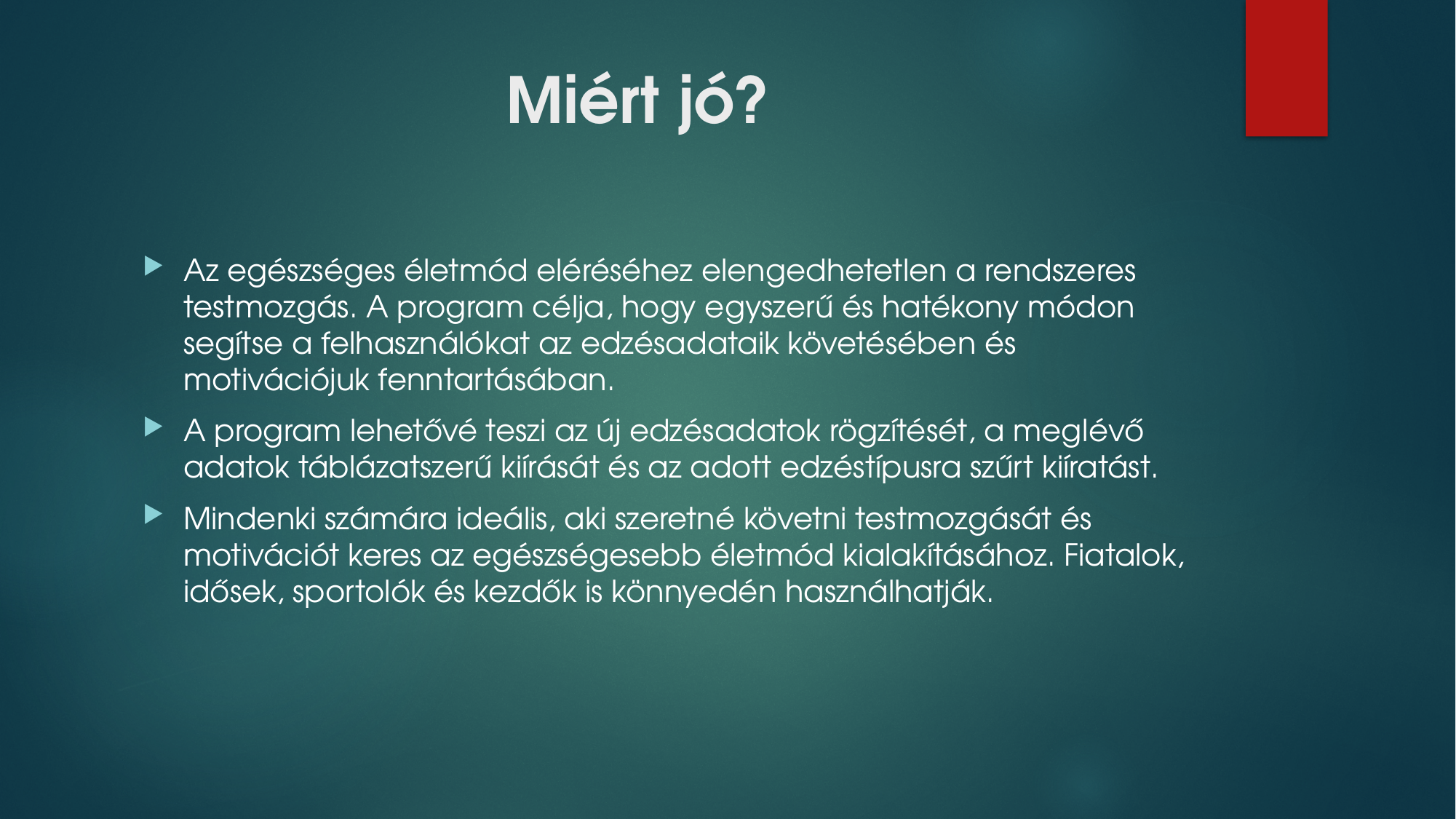

# Miért jó?
Az egészséges életmód eléréséhez elengedhetetlen a rendszeres testmozgás. A program célja, hogy egyszerű és hatékony módon segítse a felhasználókat az edzésadataik követésében és motivációjuk fenntartásában.
A program lehetővé teszi az új edzésadatok rögzítését, a meglévő adatok táblázatszerű kiírását és az adott edzéstípusra szűrt kiíratást.
Mindenki számára ideális, aki szeretné követni testmozgását és motivációt keres az egészségesebb életmód kialakításához. Fiatalok, idősek, sportolók és kezdők is könnyedén használhatják.